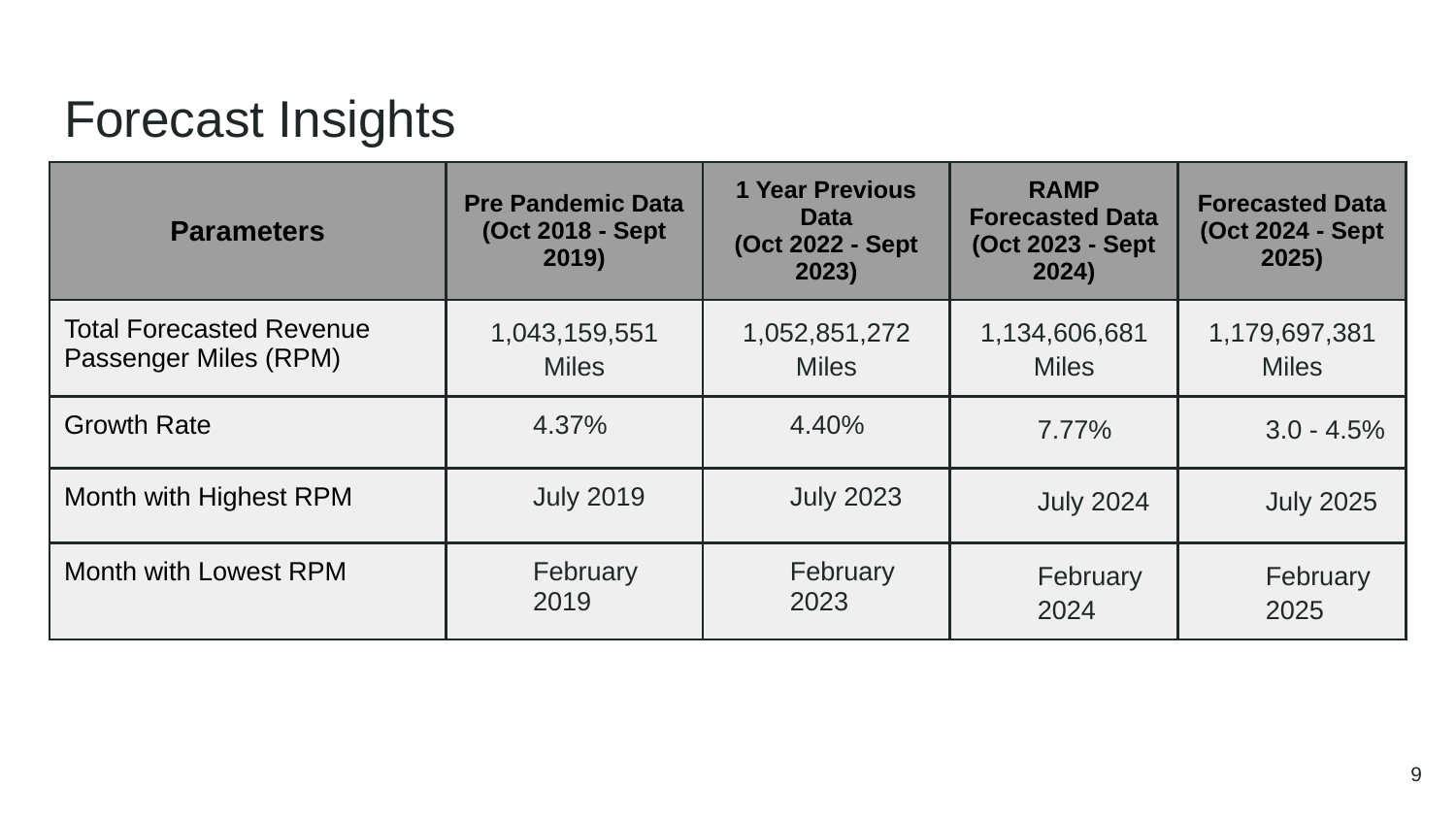

# Forecast Insights
| Parameters | Pre Pandemic Data (Oct 2018 - Sept 2019) | 1 Year Previous Data (Oct 2022 - Sept 2023) | RAMP Forecasted Data (Oct 2023 - Sept 2024) | Forecasted Data (Oct 2024 - Sept 2025) |
| --- | --- | --- | --- | --- |
| Total Forecasted Revenue Passenger Miles (RPM) | 1,043,159,551 Miles | 1,052,851,272 Miles | 1,134,606,681 Miles | 1,179,697,381 Miles |
| Growth Rate | 4.37% | 4.40% | 7.77% | 3.0 - 4.5% |
| Month with Highest RPM | July 2019 | July 2023 | July 2024 | July 2025 |
| Month with Lowest RPM | February 2019 | February 2023 | February 2024 | February 2025 |
9